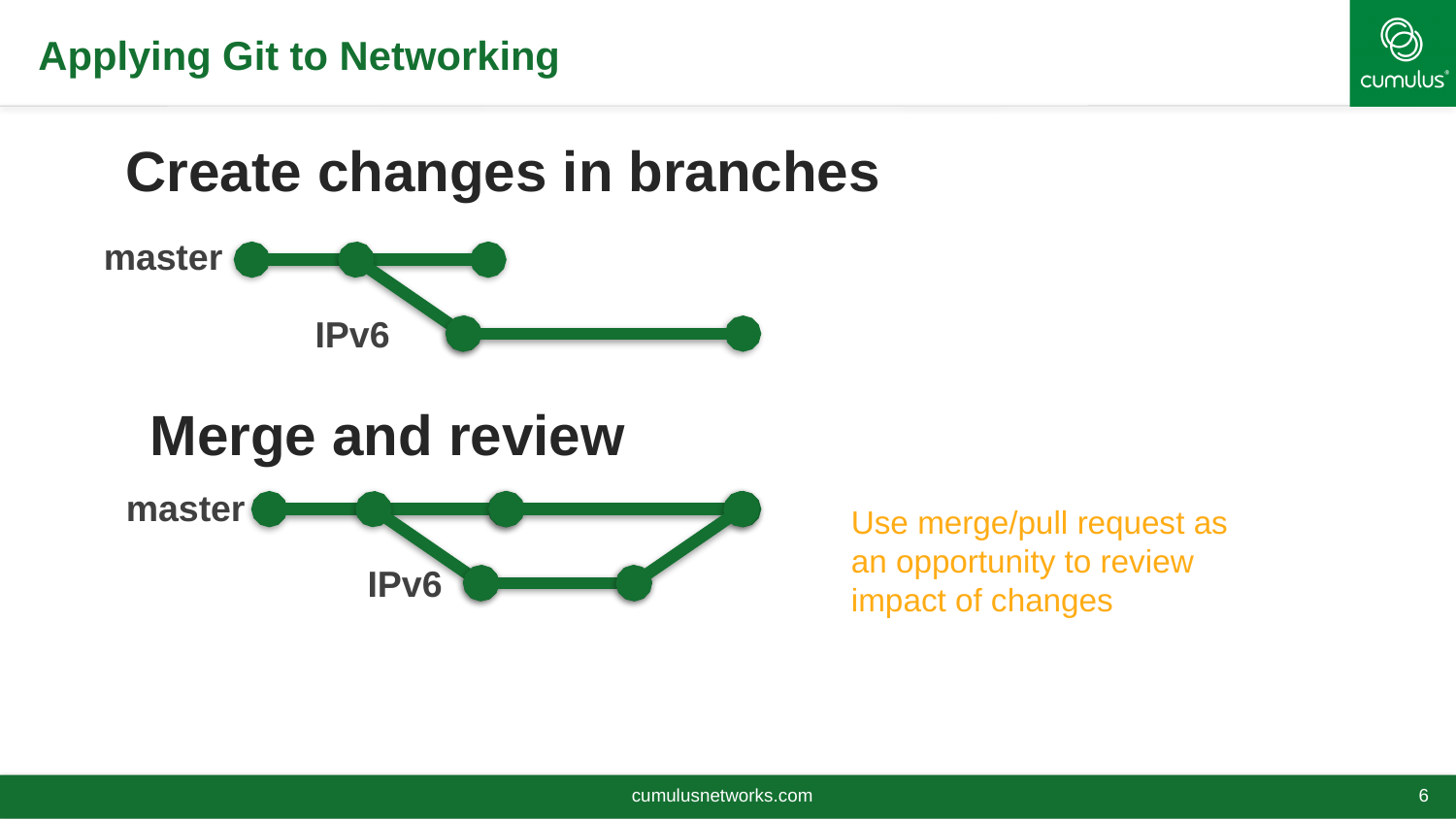

# Applying Git to Networking
Create changes in branches

master
IPv6
Merge and review

master
Use merge/pull request as an opportunity to review impact of changes
IPv6
cumulusnetworks.com
6